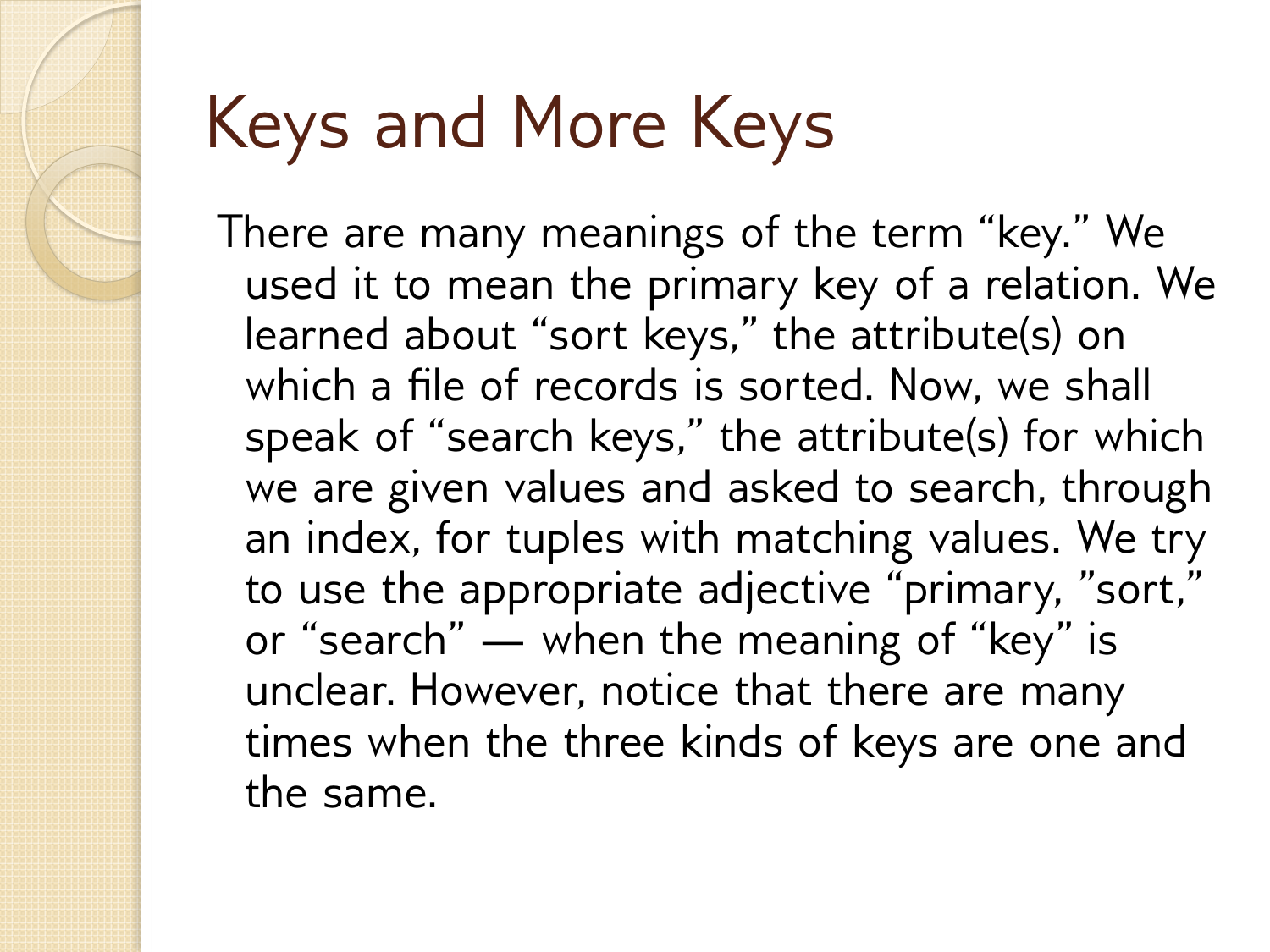

# Keys and More Keys
There are many meanings of the term “key.” We used it to mean the primary key of a relation. We learned about “sort keys,” the attribute(s) on which a file of records is sorted. Now, we shall speak of “search keys,” the attribute(s) for which we are given values and asked to search, through an index, for tuples with matching values. We try to use the appropriate adjective “primary, ”sort,” or “search” — when the meaning of “key” is unclear. However, notice that there are many times when the three kinds of keys are one and the same.